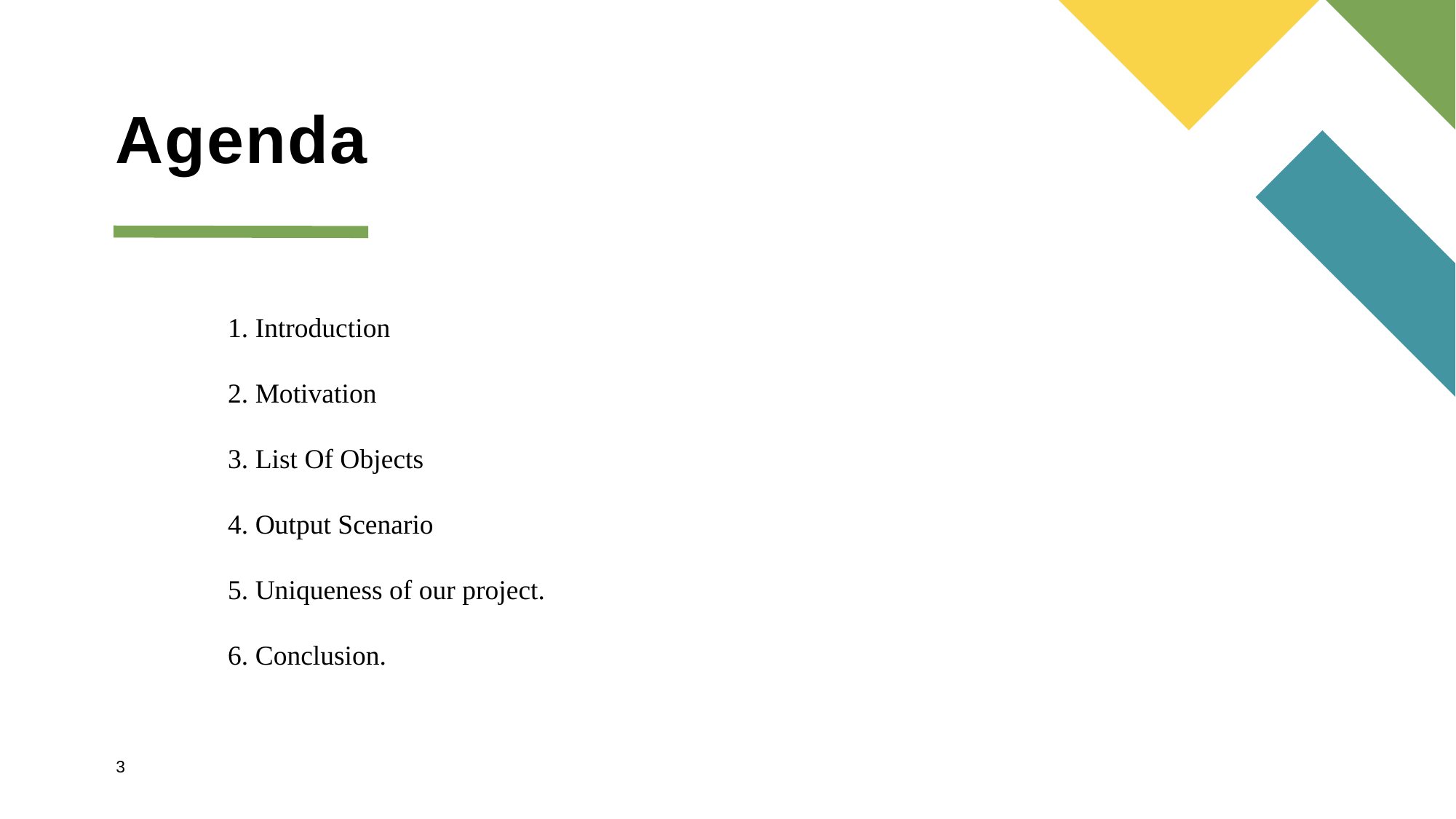

# Agenda
1. Introduction
2. Motivation
3. List Of Objects
4. Output Scenario
5. Uniqueness of our project.
6. Conclusion.

3